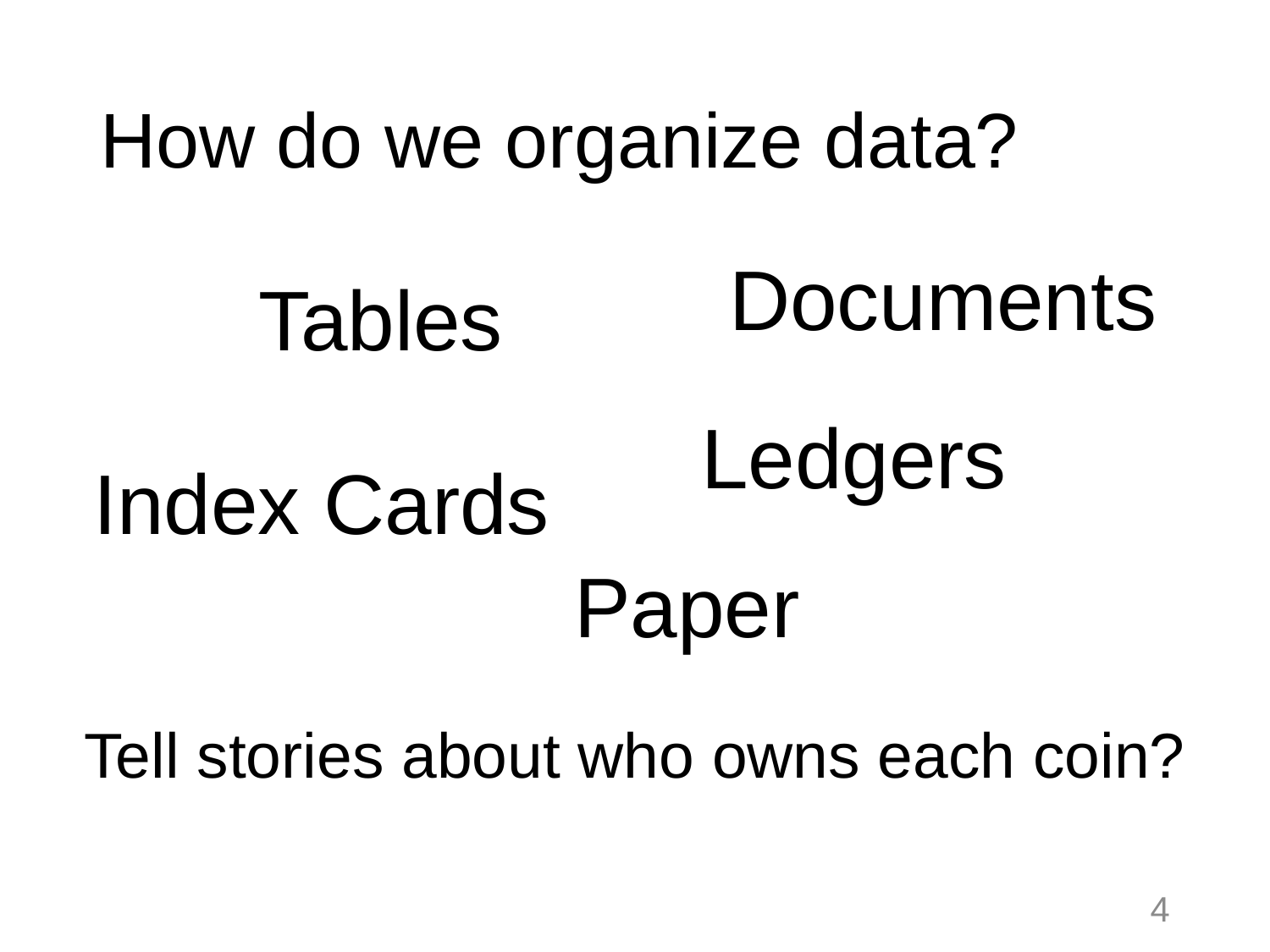

# How do we organize data?
Documents
Tables
Ledgers
Index Cards
Paper
Tell stories about who owns each coin?
4